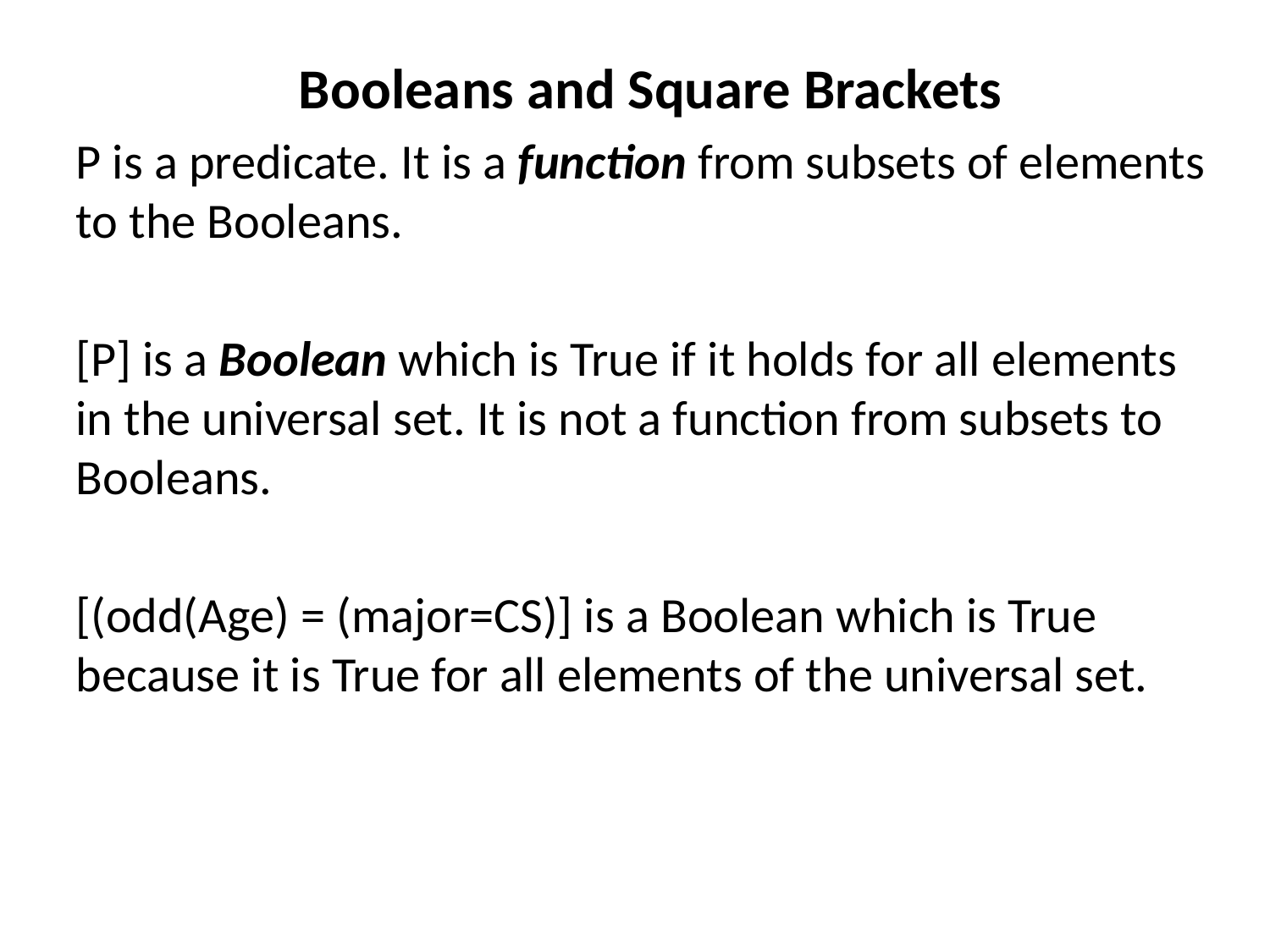

Booleans and Square Brackets
P is a predicate. It is a function from subsets of elements to the Booleans.

[P] is a Boolean which is True if it holds for all elements in the universal set. It is not a function from subsets to Booleans.

[(odd(Age) = (major=CS)] is a Boolean which is True because it is True for all elements of the universal set.